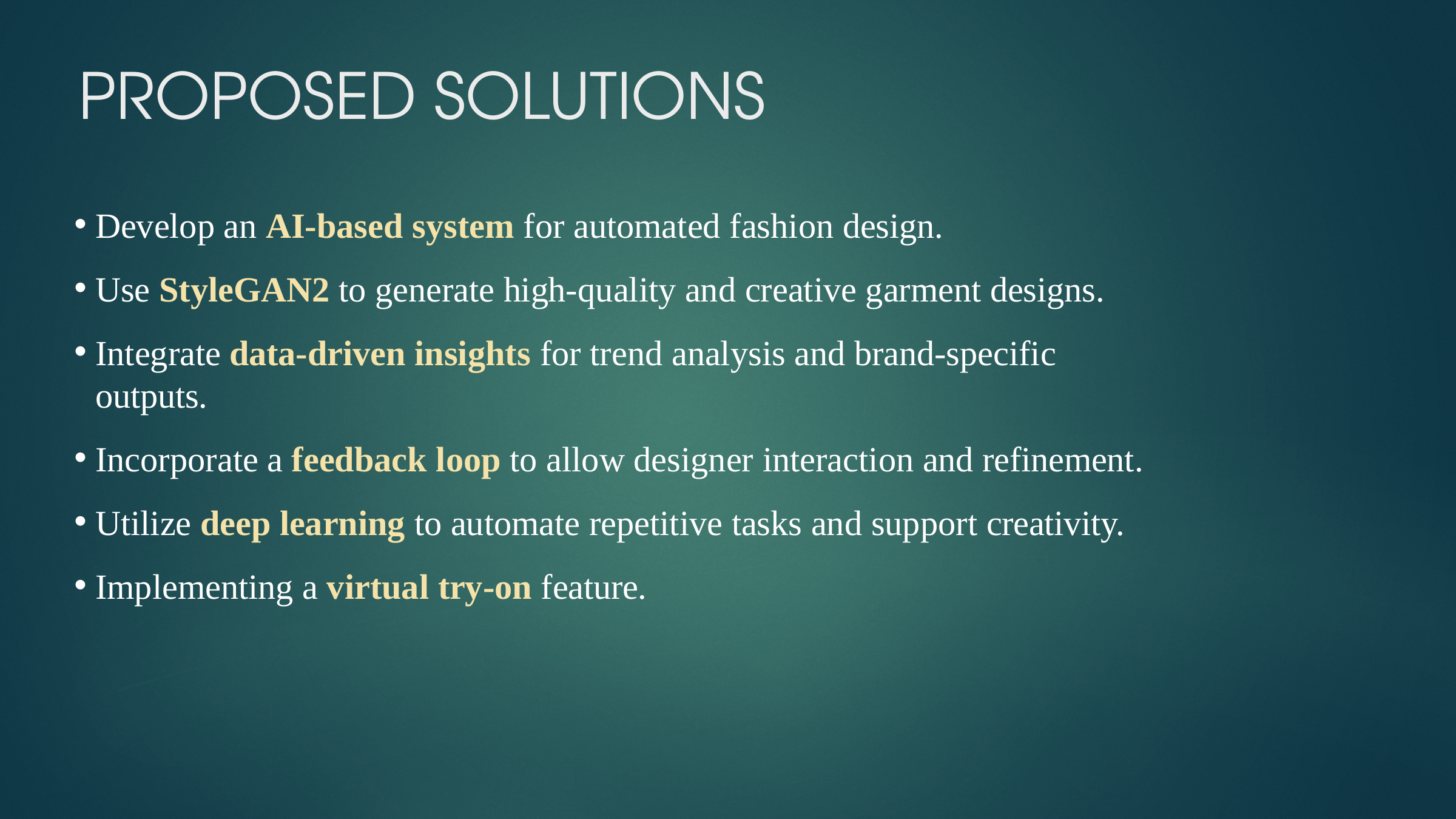

# PROPOSED SOLUTIONS
Develop an AI-based system for automated fashion design.
Use StyleGAN2 to generate high-quality and creative garment designs.
Integrate data-driven insights for trend analysis and brand-specific outputs.
Incorporate a feedback loop to allow designer interaction and refinement.
Utilize deep learning to automate repetitive tasks and support creativity.
Implementing a virtual try-on feature.